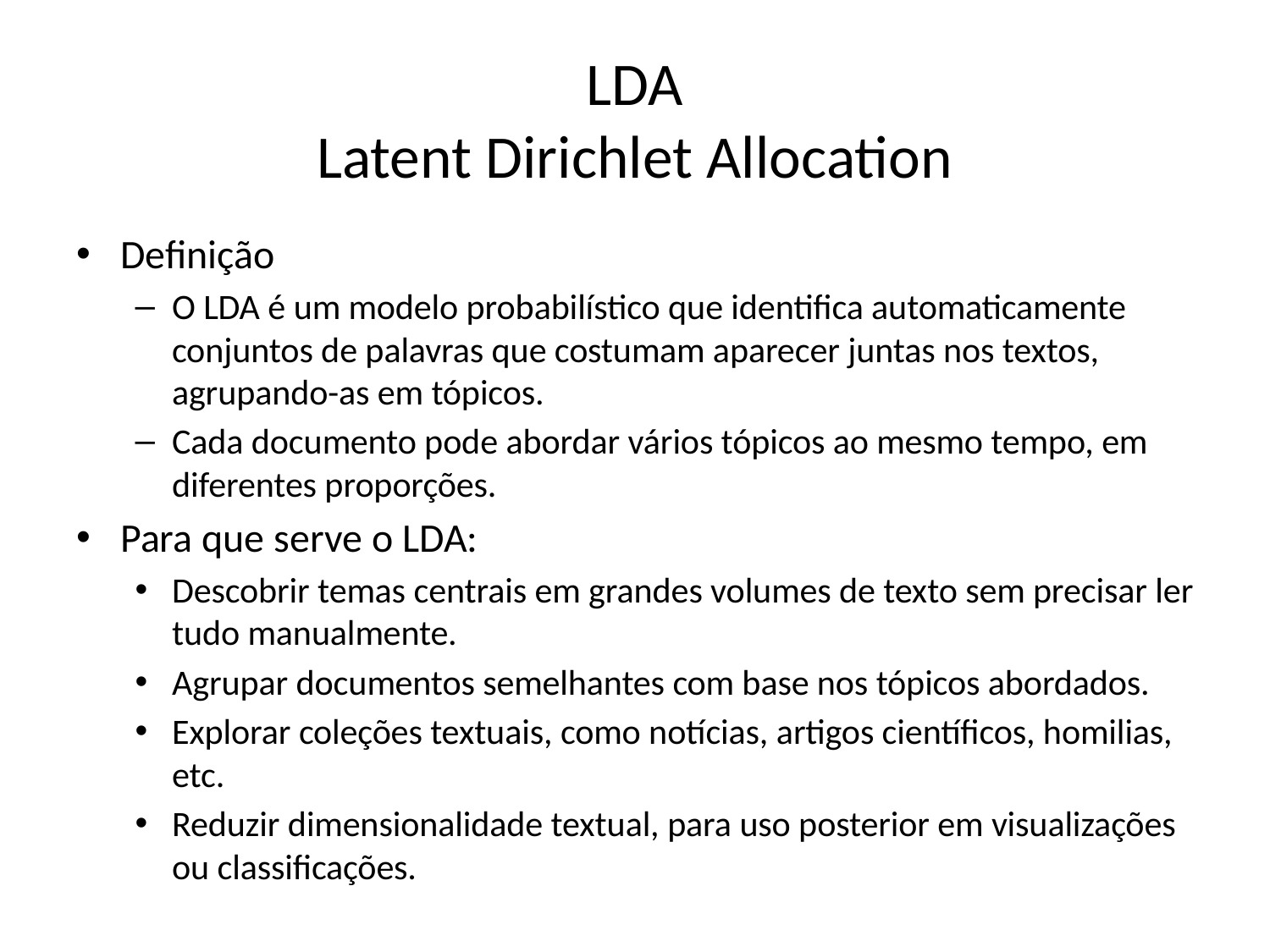

# LDA Latent Dirichlet Allocation
Definição
O LDA é um modelo probabilístico que identifica automaticamente conjuntos de palavras que costumam aparecer juntas nos textos, agrupando-as em tópicos.
Cada documento pode abordar vários tópicos ao mesmo tempo, em diferentes proporções.
Para que serve o LDA:
Descobrir temas centrais em grandes volumes de texto sem precisar ler tudo manualmente.
Agrupar documentos semelhantes com base nos tópicos abordados.
Explorar coleções textuais, como notícias, artigos científicos, homilias, etc.
Reduzir dimensionalidade textual, para uso posterior em visualizações ou classificações.